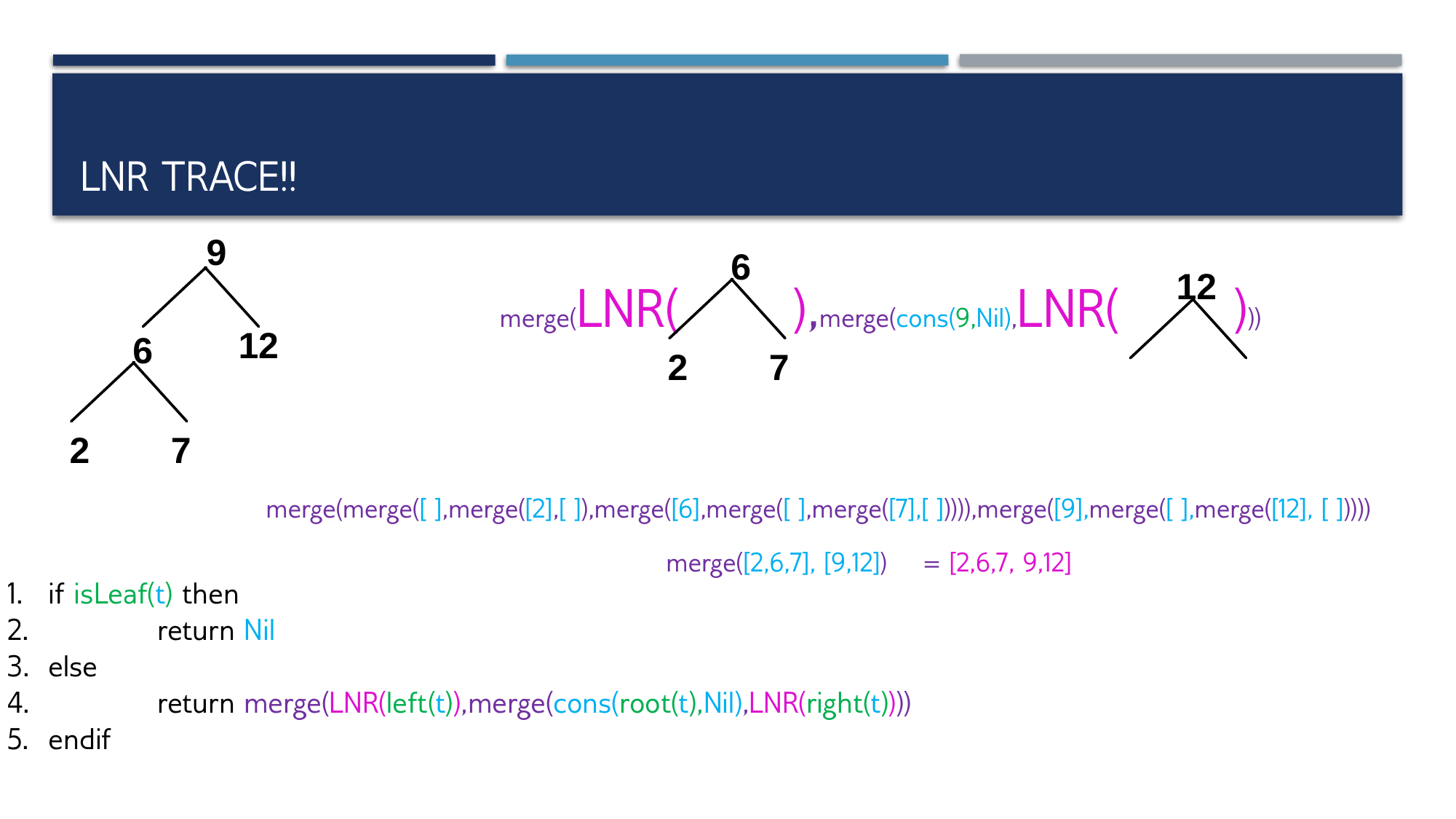

# LNR trace!!
9
12
6
2
7
6
12
merge(LNR(       ),merge(cons(9,Nil),LNR(       )))
2
7
merge(merge([ ],merge([2],[ ]),merge([6],merge([ ],merge([7],[ ])))),merge([9],merge([ ],merge([12], [ ]))))
= [2,6,7, 9,12]
merge([2,6,7], [9,12])
if isLeaf(t) then
 	return Nil
else
 	return merge(LNR(left(t)),merge(cons(root(t),Nil),LNR(right(t))))
endif